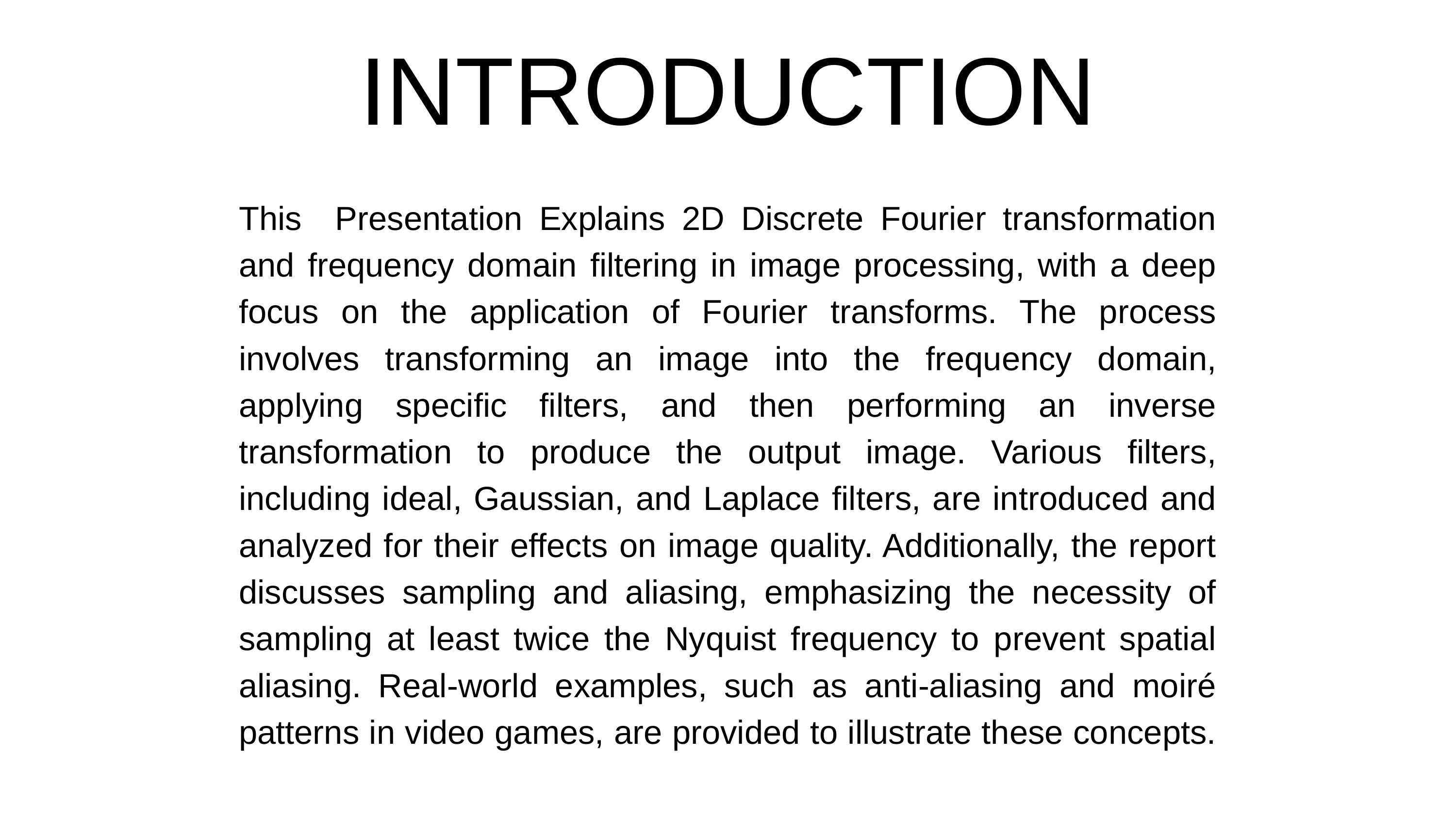

INTRODUCTION
This  Presentation Explains 2D Discrete Fourier transformation and frequency domain filtering in image processing, with a deep focus on the application of Fourier transforms. The process involves transforming an image into the frequency domain, applying specific filters, and then performing an inverse transformation to produce the output image. Various filters, including ideal, Gaussian, and Laplace filters, are introduced and analyzed for their effects on image quality. Additionally, the report discusses sampling and aliasing, emphasizing the necessity of sampling at least twice the Nyquist frequency to prevent spatial aliasing. Real-world examples, such as anti-aliasing and moiré patterns in video games, are provided to illustrate these concepts.